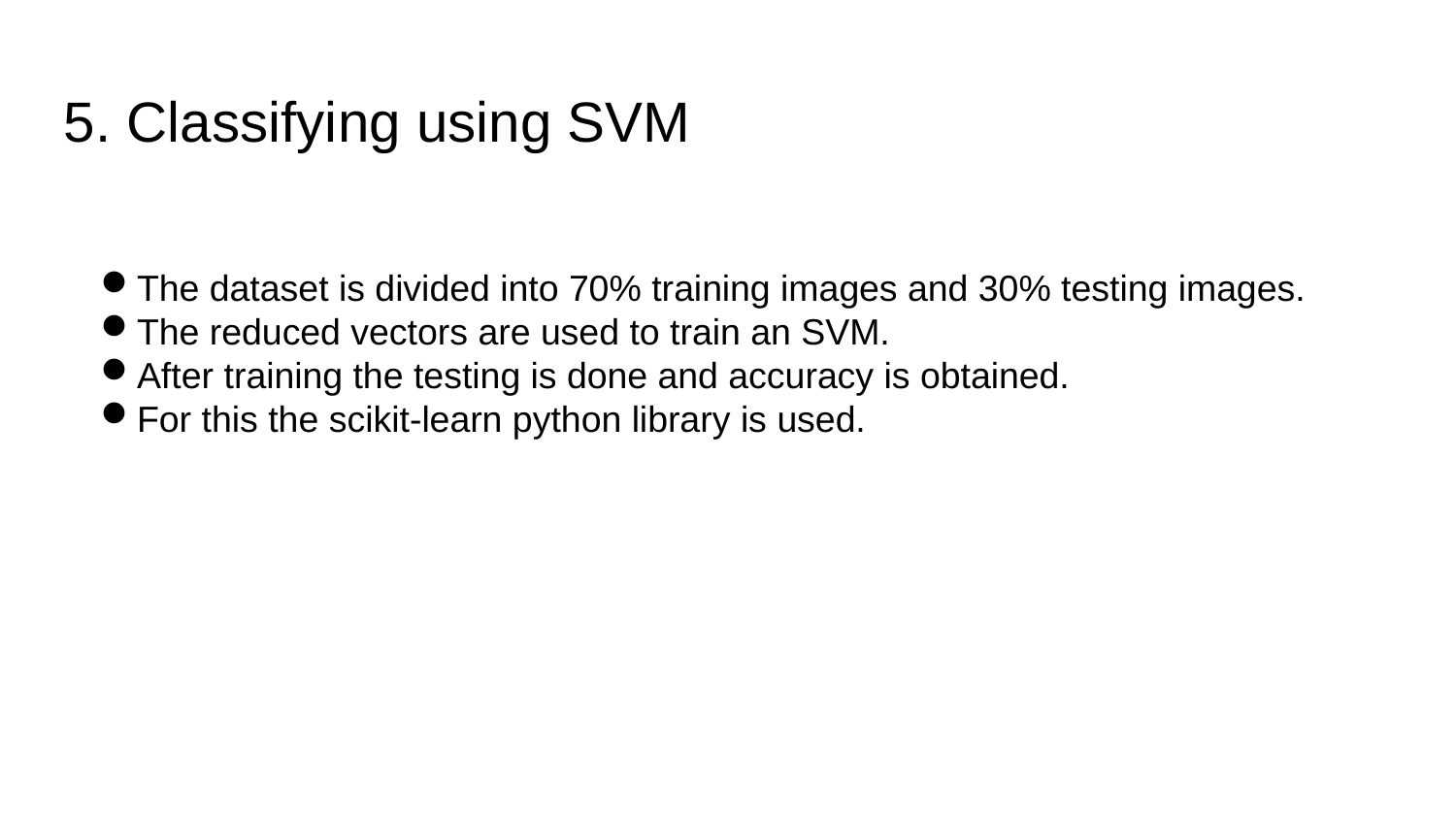

5. Classifying using SVM
The dataset is divided into 70% training images and 30% testing images.
The reduced vectors are used to train an SVM.
After training the testing is done and accuracy is obtained.
For this the scikit-learn python library is used.